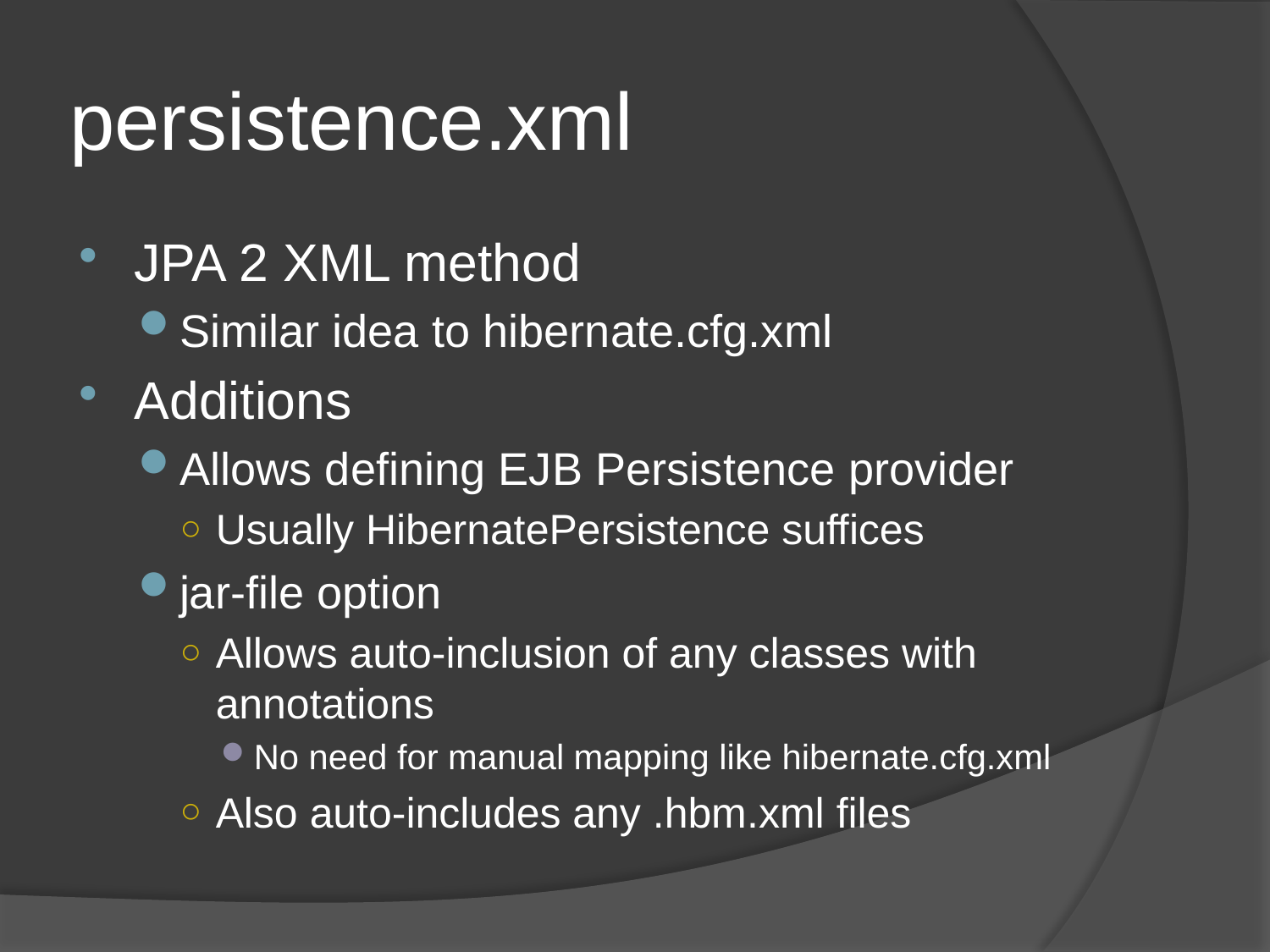

# persistence.xml
JPA 2 XML method
Similar idea to hibernate.cfg.xml
Additions
Allows defining EJB Persistence provider
Usually HibernatePersistence suffices
jar-file option
Allows auto-inclusion of any classes with annotations
No need for manual mapping like hibernate.cfg.xml
Also auto-includes any .hbm.xml files